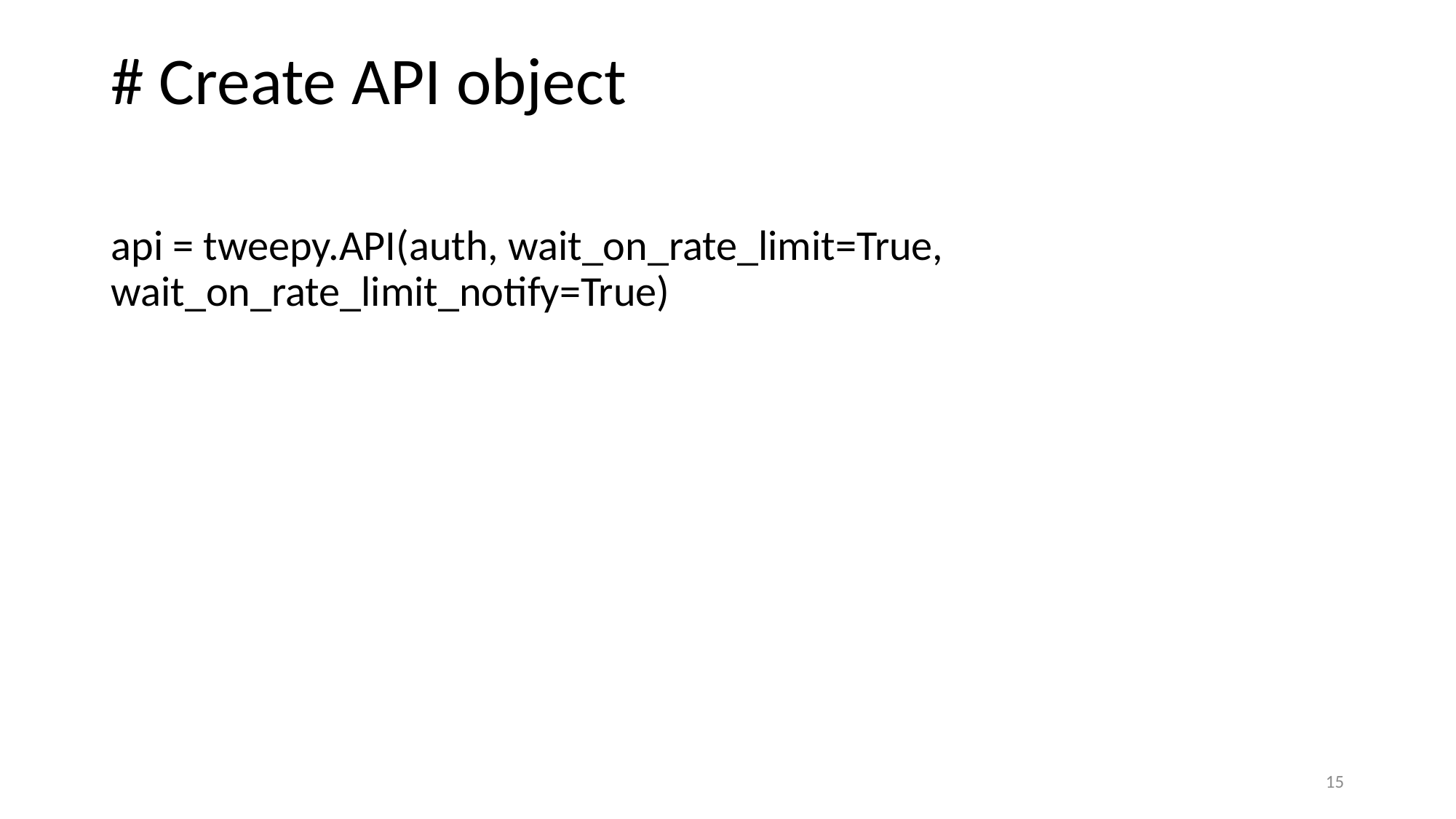

# # Create API object
api = tweepy.API(auth, wait_on_rate_limit=True, wait_on_rate_limit_notify=True)
15